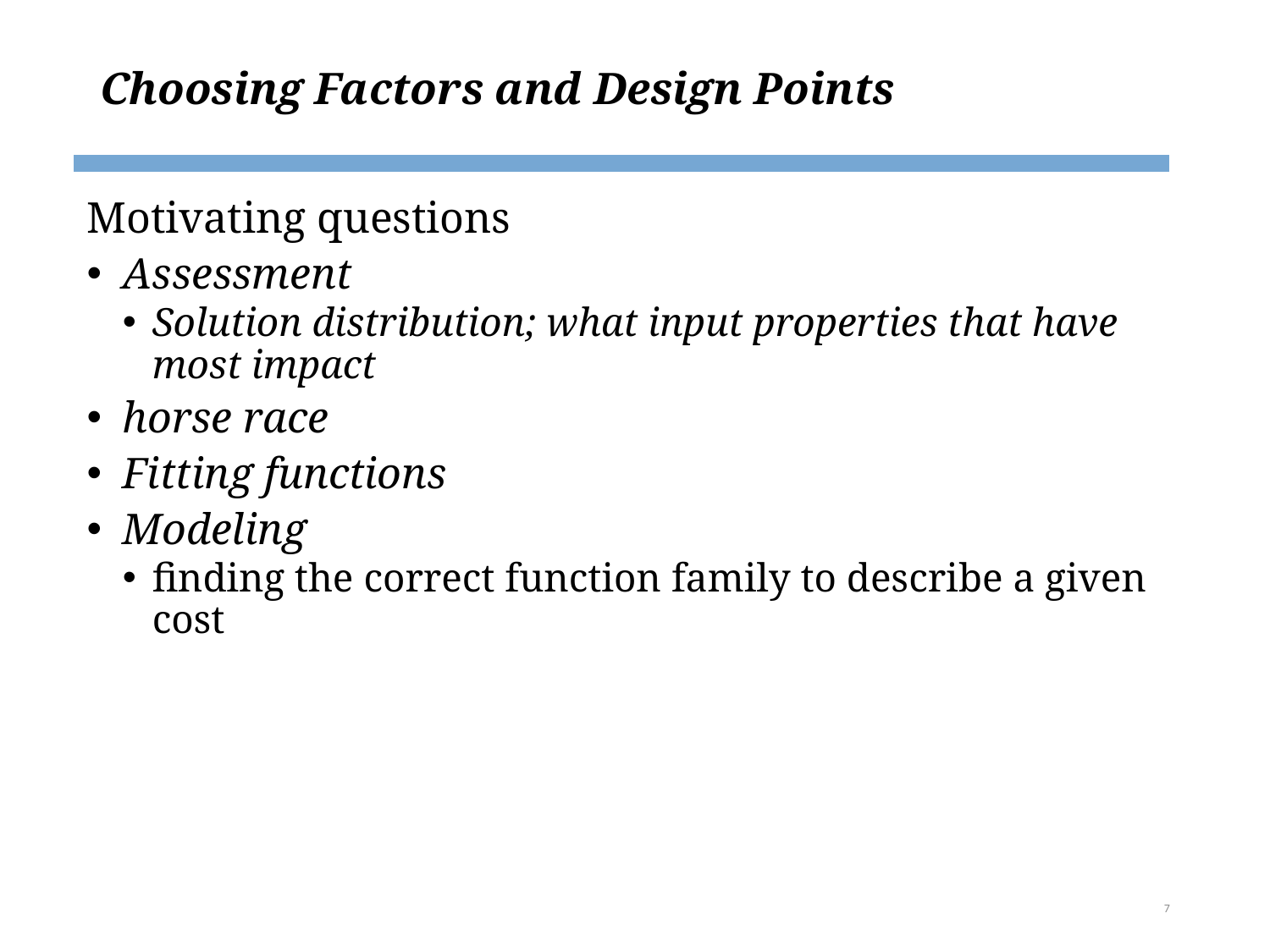

# Choosing Factors and Design Points
Motivating questions
Assessment
Solution distribution; what input properties that have most impact
horse race
Fitting functions
Modeling
finding the correct function family to describe a given cost
7